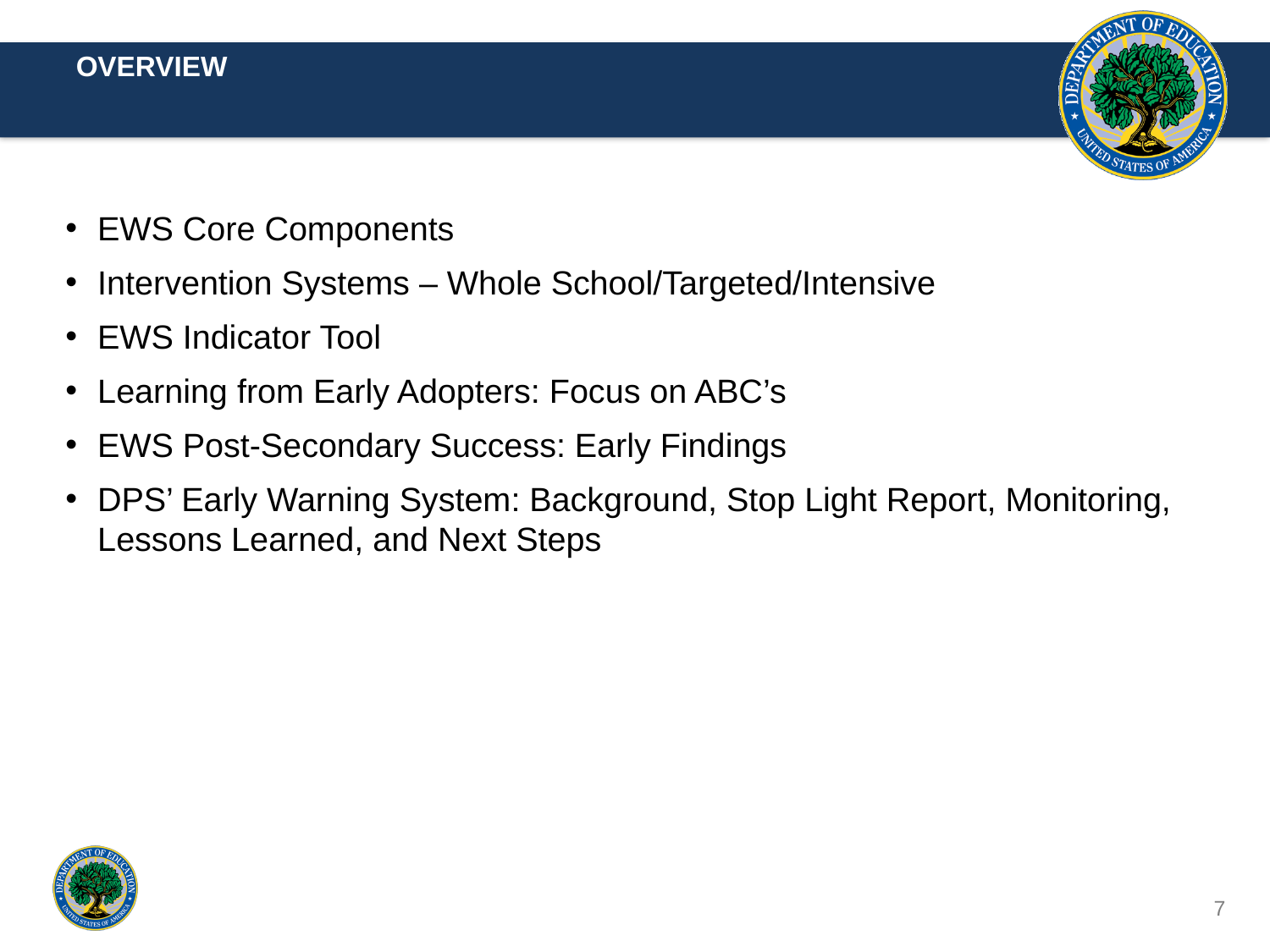

OVERVIEW
EWS Core Components
Intervention Systems – Whole School/Targeted/Intensive
EWS Indicator Tool
Learning from Early Adopters: Focus on ABC’s
EWS Post-Secondary Success: Early Findings
DPS’ Early Warning System: Background, Stop Light Report, Monitoring, Lessons Learned, and Next Steps
7